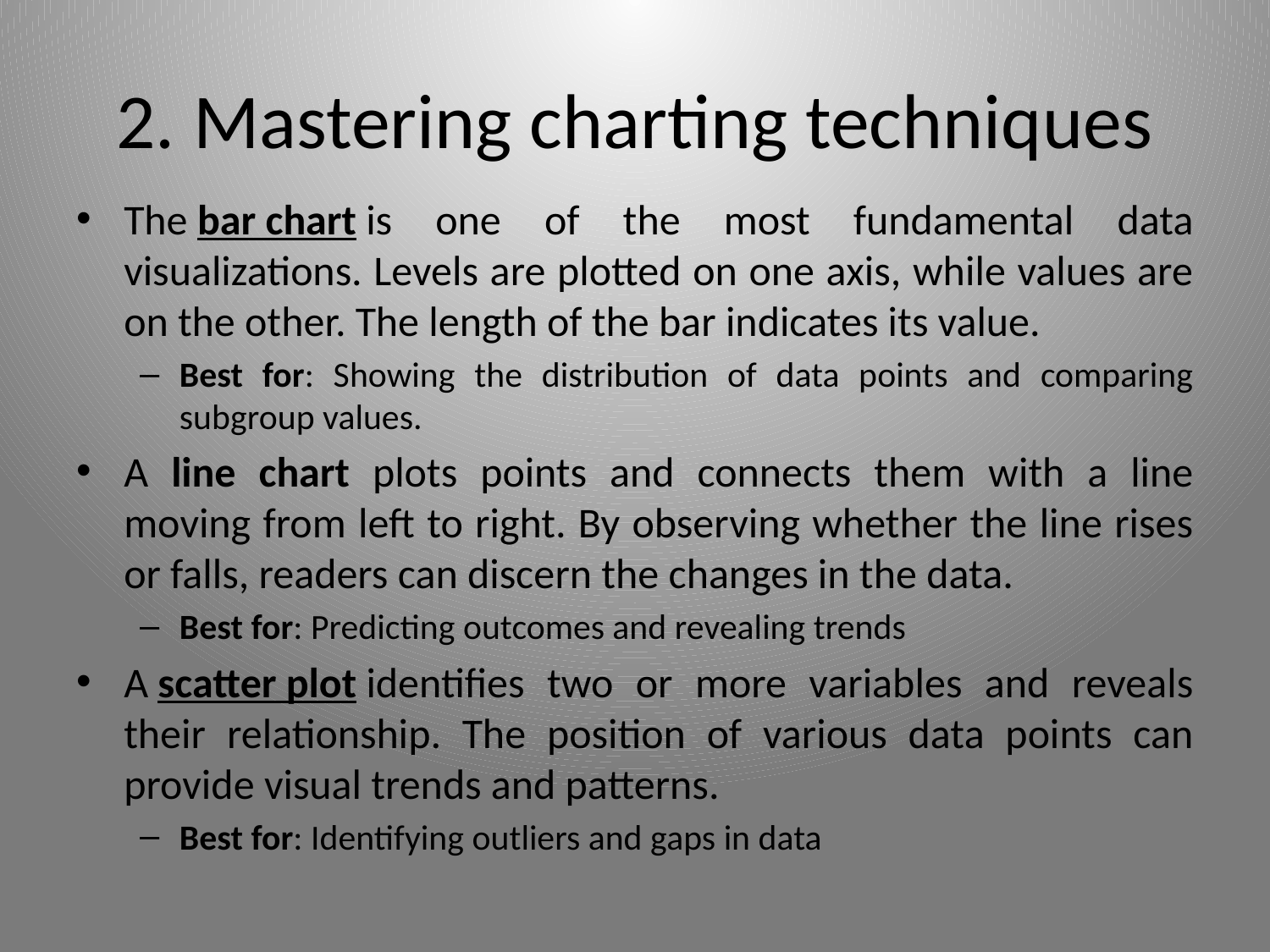

# 2. Mastering charting techniques
The bar chart is one of the most fundamental data visualizations. Levels are plotted on one axis, while values are on the other. The length of the bar indicates its value.
Best for: Showing the distribution of data points and comparing subgroup values.
A line chart plots points and connects them with a line moving from left to right. By observing whether the line rises or falls, readers can discern the changes in the data.
Best for: Predicting outcomes and revealing trends
A scatter plot identifies two or more variables and reveals their relationship. The position of various data points can provide visual trends and patterns.
Best for: Identifying outliers and gaps in data